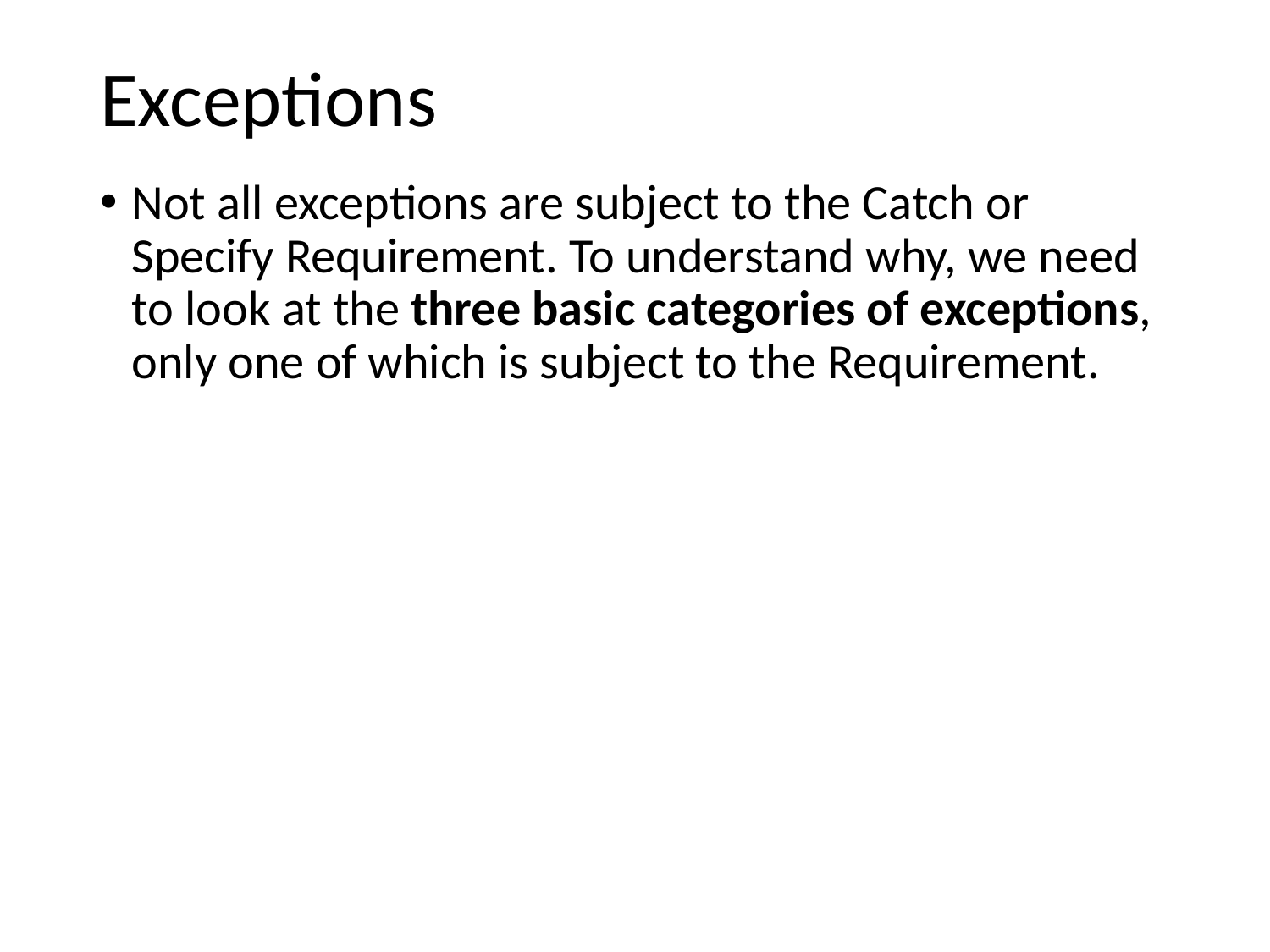

# Exceptions
Not all exceptions are subject to the Catch or Specify Requirement. To understand why, we need to look at the three basic categories of exceptions, only one of which is subject to the Requirement.